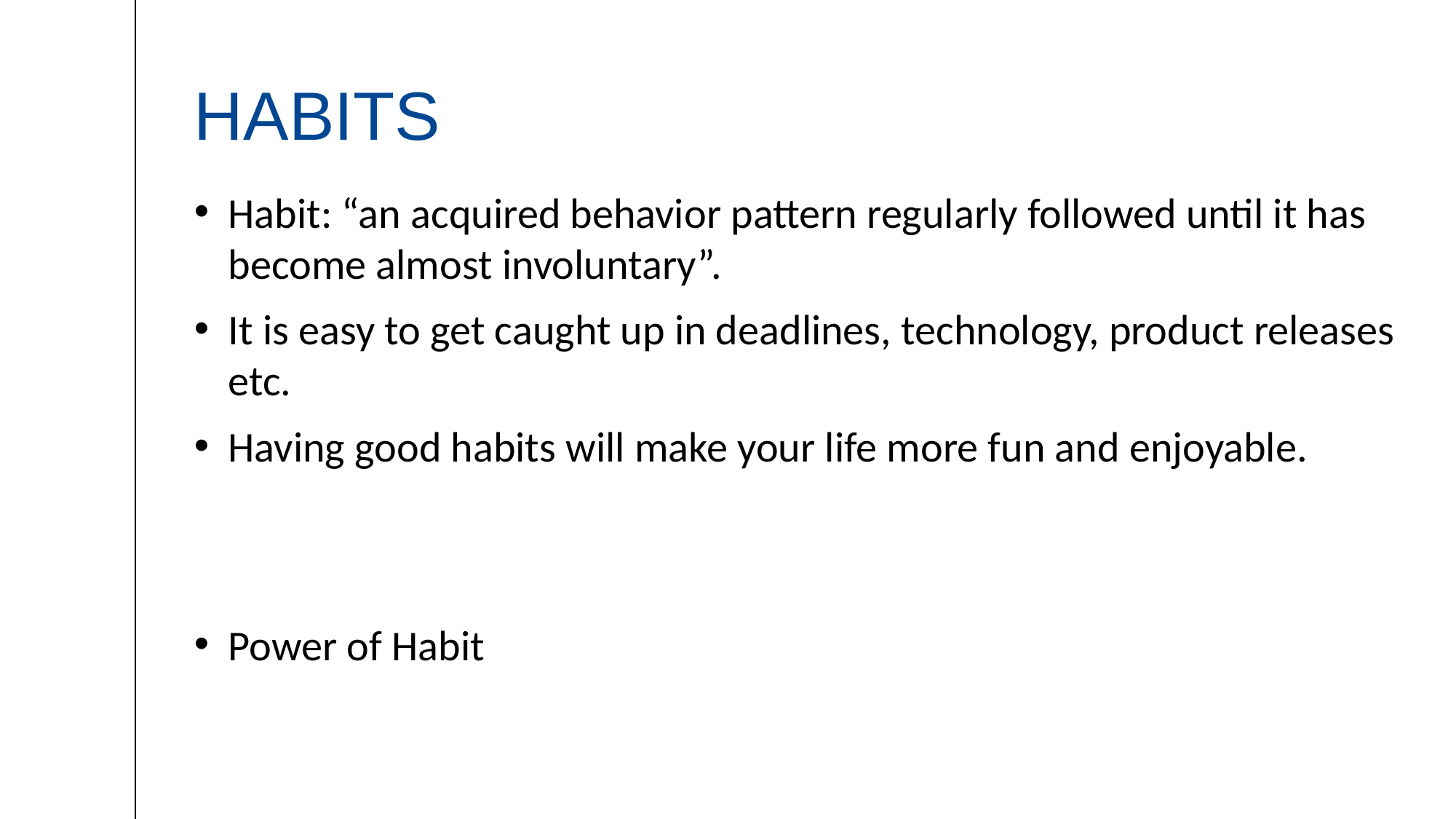

# Habits
Habit: “an acquired behavior pattern regularly followed until it has become almost involuntary”.
It is easy to get caught up in deadlines, technology, product releases etc.
Having good habits will make your life more fun and enjoyable.

Power of Habit